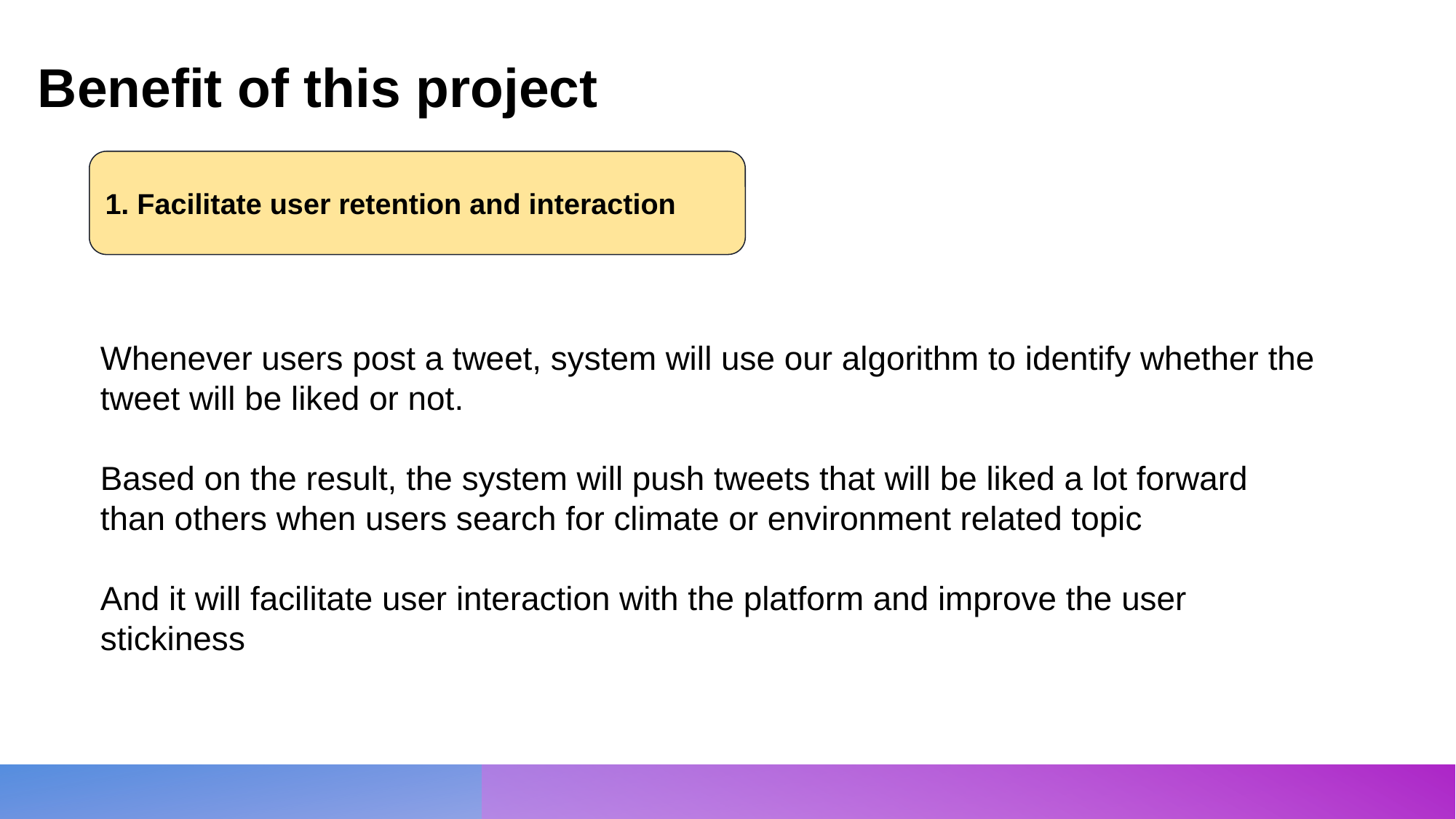

Benefit of this project
1. Facilitate user retention and interaction
Whenever users post a tweet, system will use our algorithm to identify whether the tweet will be liked or not.

Based on the result, the system will push tweets that will be liked a lot forward than others when users search for climate or environment related topic

And it will facilitate user interaction with the platform and improve the user stickiness